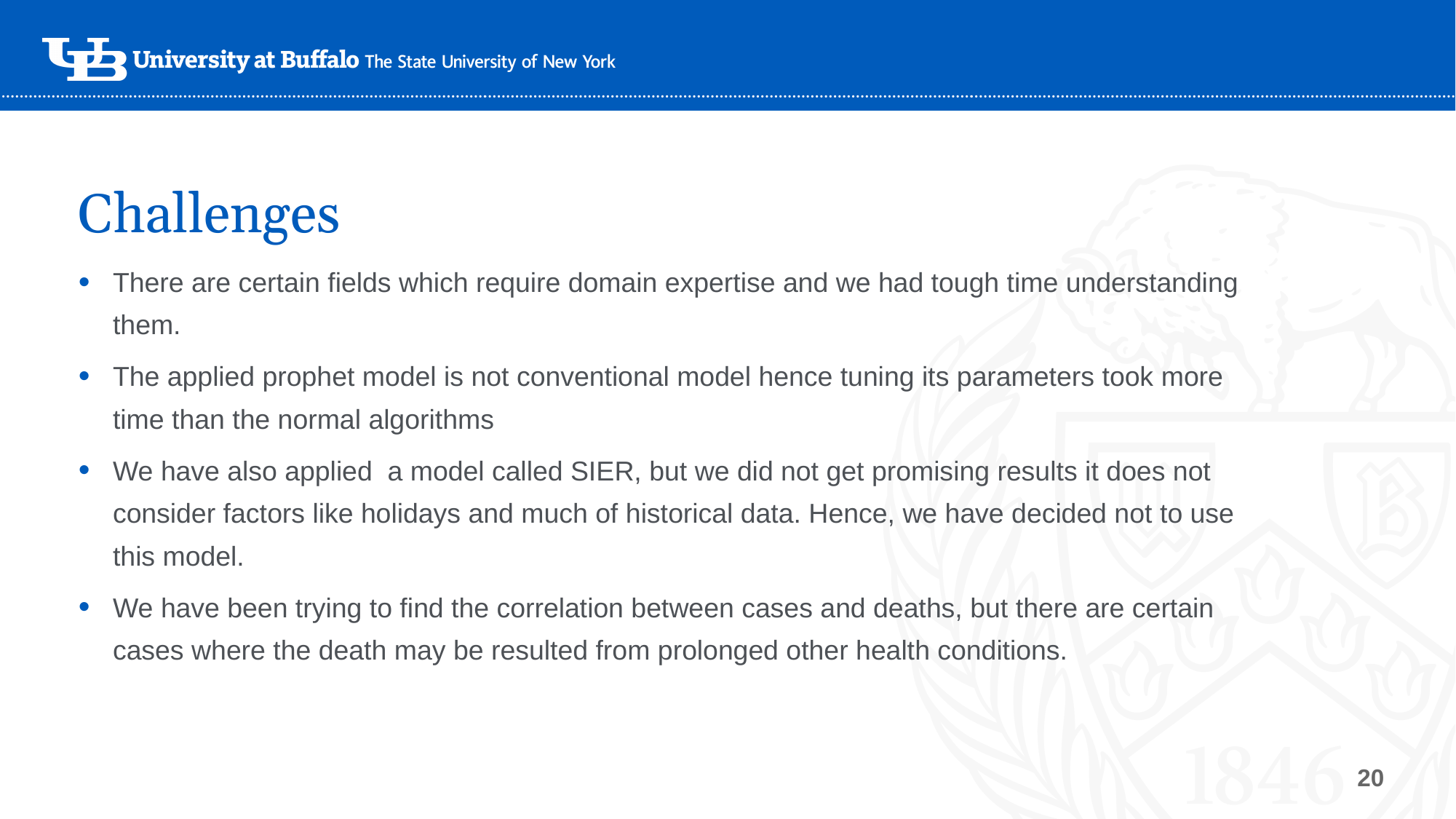

# Challenges
There are certain fields which require domain expertise and we had tough time understanding them.
The applied prophet model is not conventional model hence tuning its parameters took more time than the normal algorithms
We have also applied  a model called SIER, but we did not get promising results it does not consider factors like holidays and much of historical data. Hence, we have decided not to use this model.
We have been trying to find the correlation between cases and deaths, but there are certain cases where the death may be resulted from prolonged other health conditions.

20